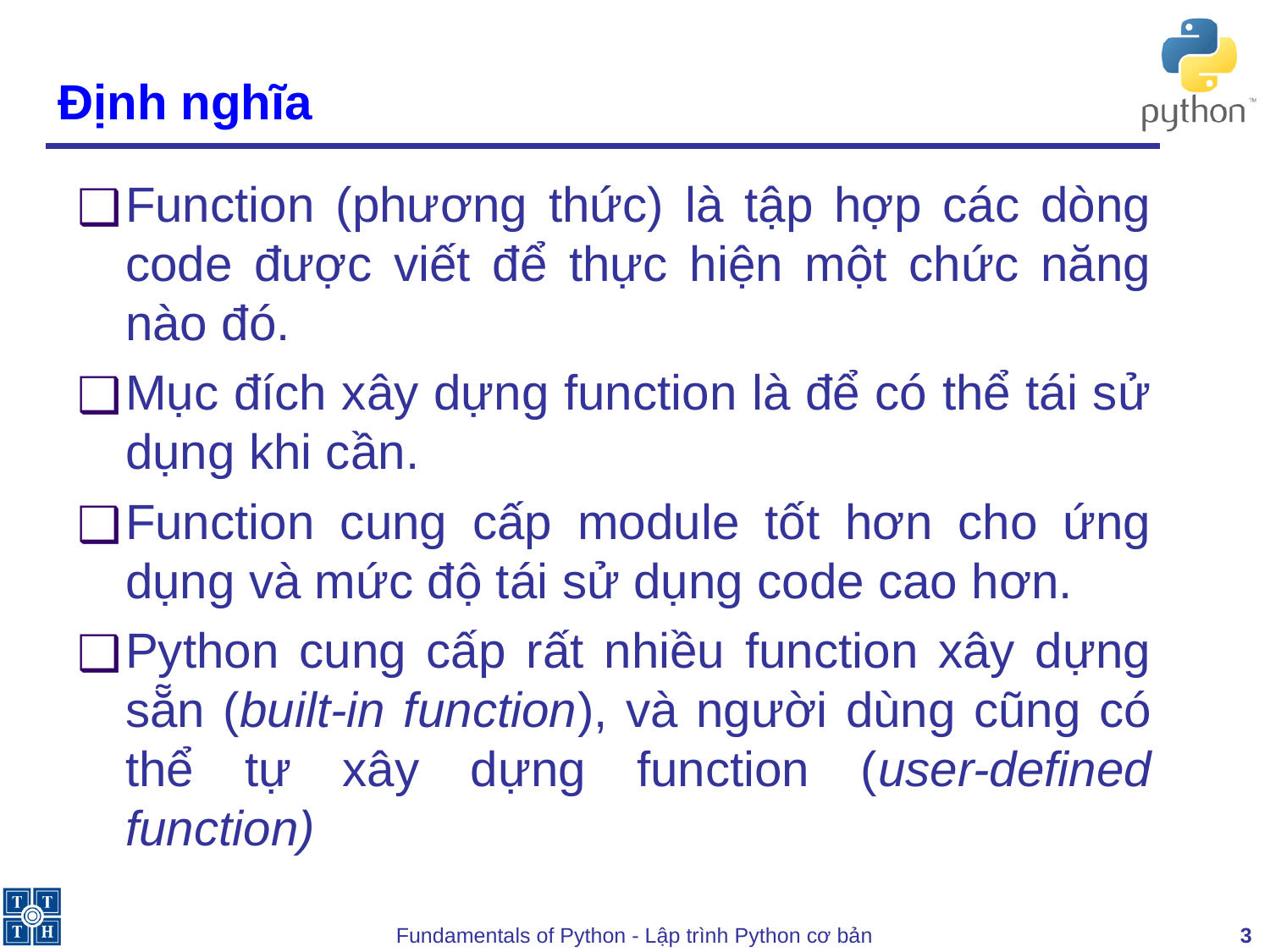

# Định nghĩa
Function (phương thức) là tập hợp các dòng code được viết để thực hiện một chức năng nào đó.
Mục đích xây dựng function là để có thể tái sử dụng khi cần.
Function cung cấp module tốt hơn cho ứng dụng và mức độ tái sử dụng code cao hơn.
Python cung cấp rất nhiều function xây dựng sẵn (built-in function), và người dùng cũng có thể tự xây dựng function (user-defined function)
3